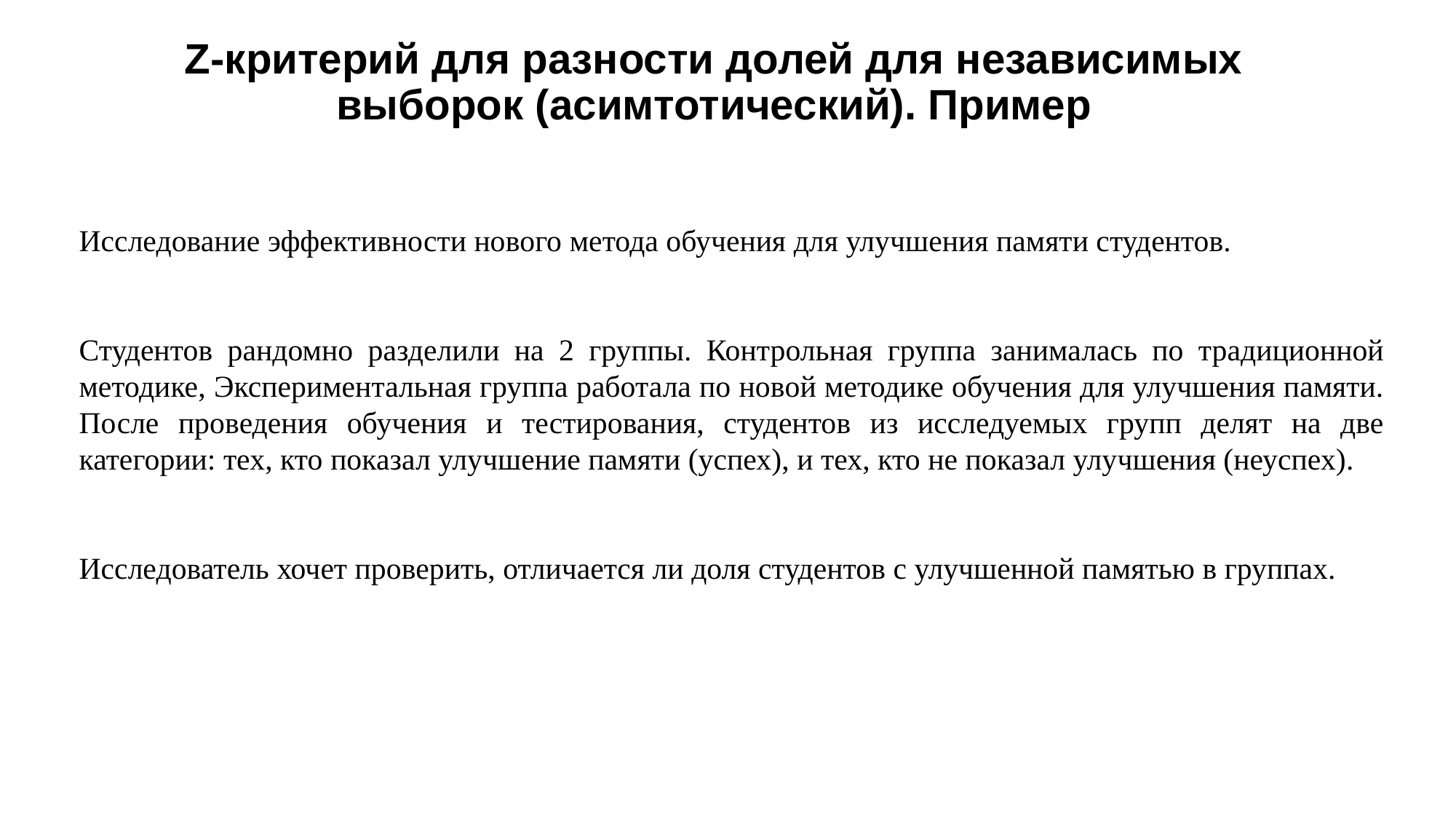

# Z-критерий для разности долей для независимых выборок (асимтотический). Пример
Исследование эффективности нового метода обучения для улучшения памяти студентов.

Студентов рандомно разделили на 2 группы. Контрольная группа занималась по традиционной методике, Экспериментальная группа работала по новой методике обучения для улучшения памяти. После проведения обучения и тестирования, студентов из исследуемых групп делят на две категории: тех, кто показал улучшение памяти (успех), и тех, кто не показал улучшения (неуспех).

Исследователь хочет проверить, отличается ли доля студентов с улучшенной памятью в группах.